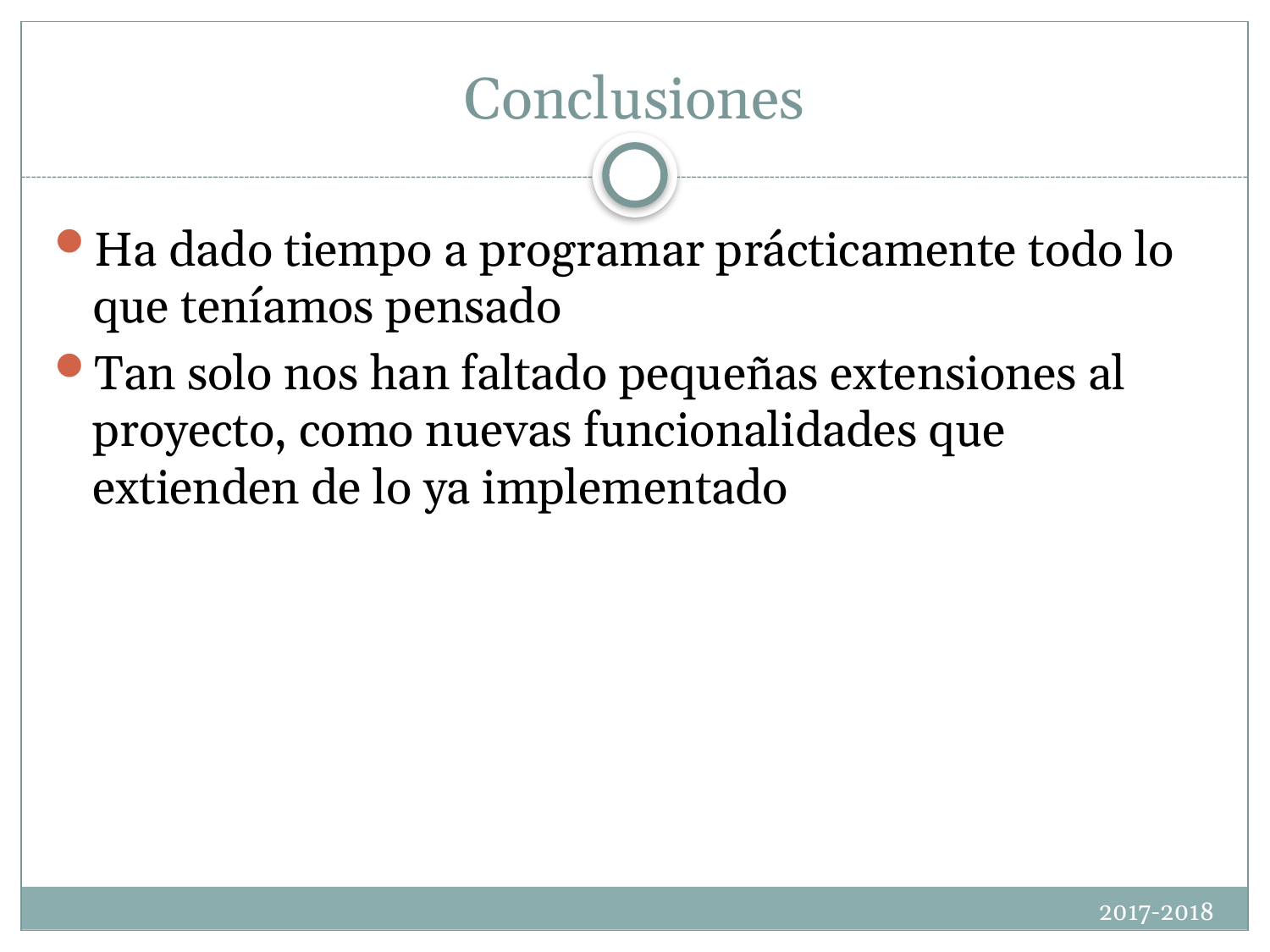

# Conclusiones
Ha dado tiempo a programar prácticamente todo lo que teníamos pensado
Tan solo nos han faltado pequeñas extensiones al proyecto, como nuevas funcionalidades que extienden de lo ya implementado
2017-2018